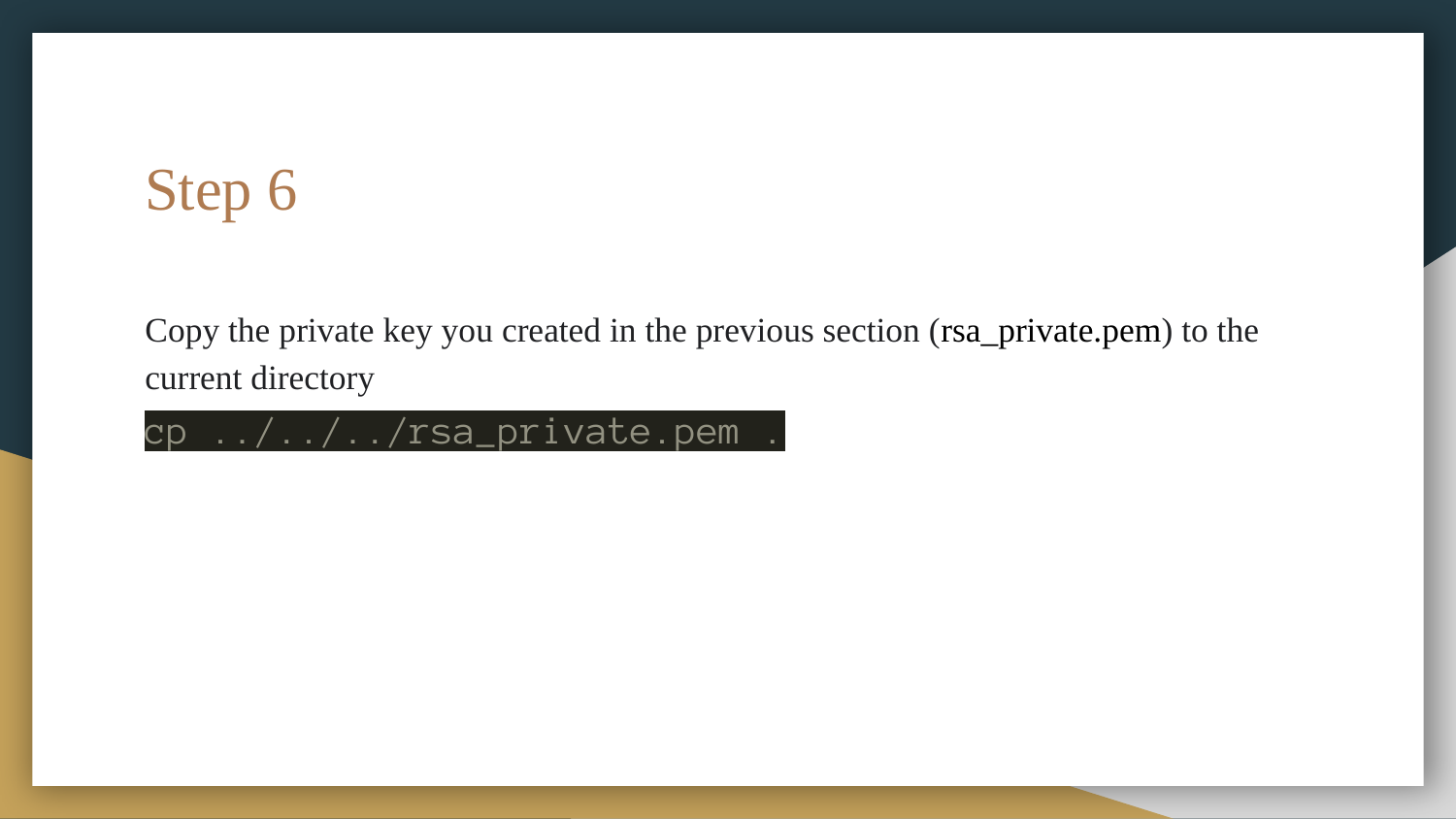

# Step 6
Copy the private key you created in the previous section (rsa_private.pem) to the current directory
cp ../../../rsa_private.pem .